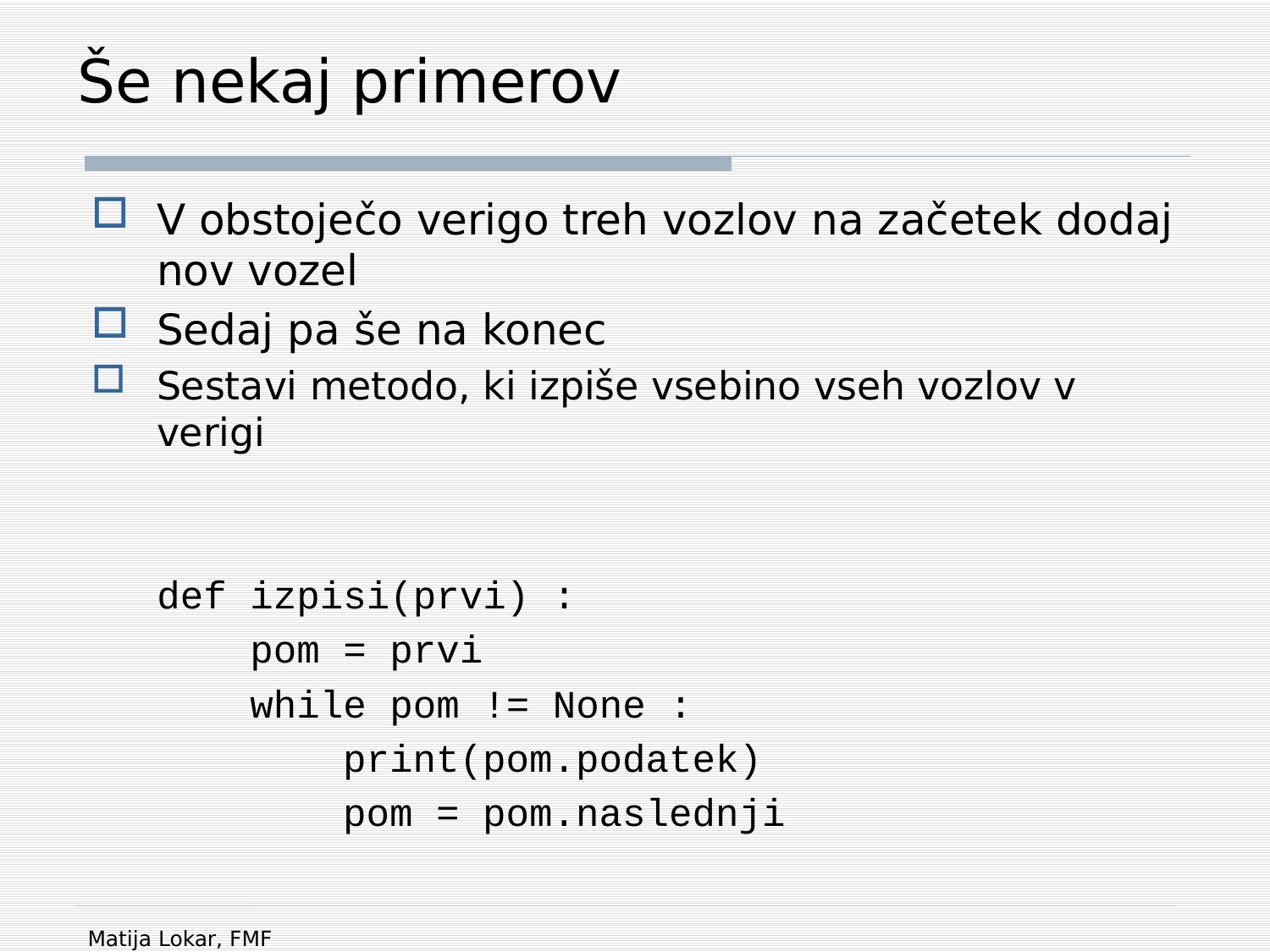

# Še nekaj primerov
V obstoječo verigo treh vozlov na začetek dodaj nov vozel
Sedaj pa še na konec
Sestavi metodo, ki izpiše vsebino vseh vozlov v verigi

def izpisi(prvi) :
    pom = prvi
    while pom != None :
        print(pom.podatek)
        pom = pom.naslednji
Matija Lokar, FMF